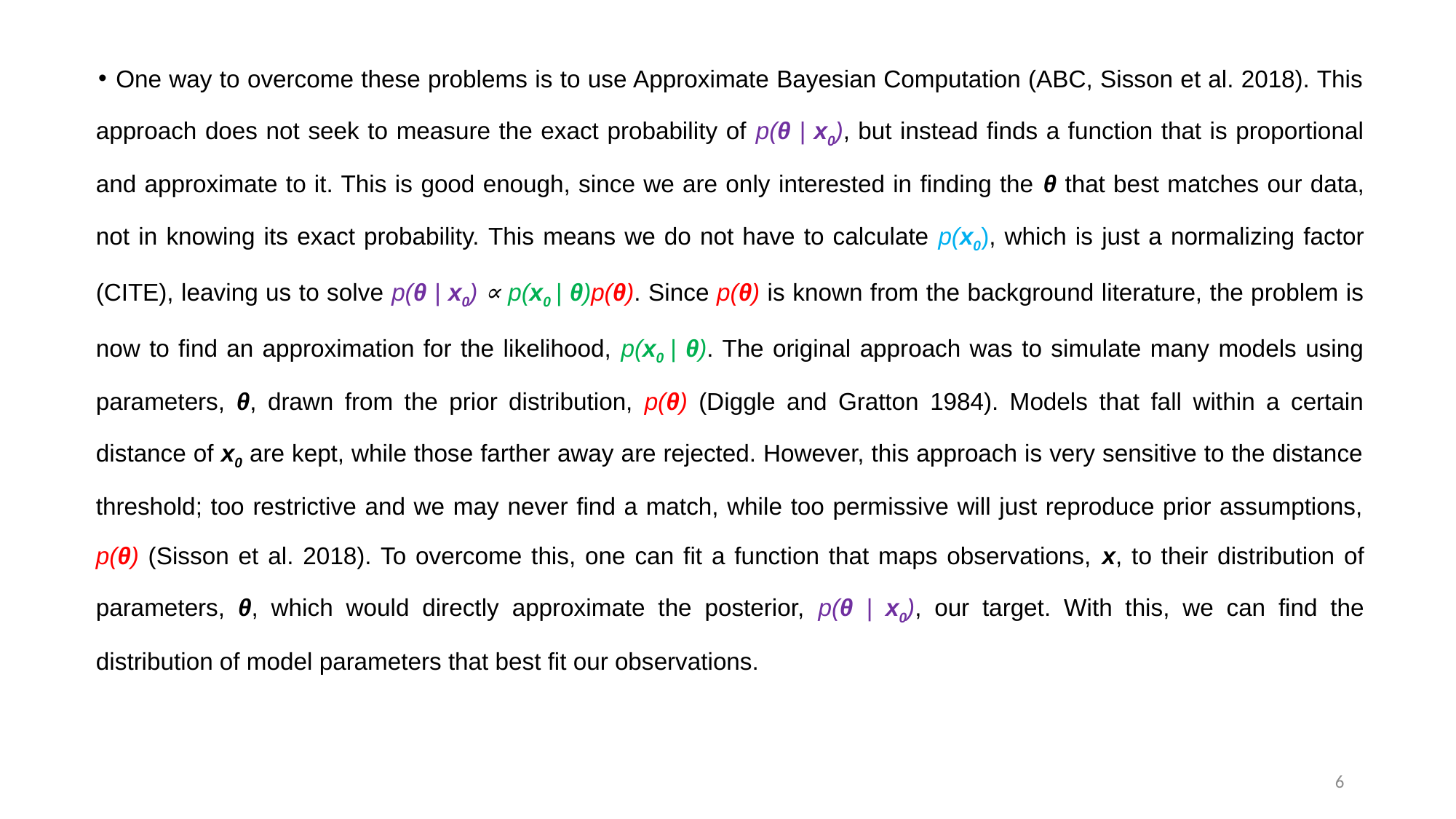

One way to overcome these problems is to use Approximate Bayesian Computation (ABC, Sisson et al. 2018). This approach does not seek to measure the exact probability of p(θ | x0), but instead finds a function that is proportional and approximate to it. This is good enough, since we are only interested in finding the θ that best matches our data, not in knowing its exact probability. This means we do not have to calculate p(x0), which is just a normalizing factor (CITE), leaving us to solve p(θ | x0) ∝ p(x0 | θ)p(θ). Since p(θ) is known from the background literature, the problem is now to find an approximation for the likelihood, p(x0 | θ). The original approach was to simulate many models using parameters, θ, drawn from the prior distribution, p(θ) (Diggle and Gratton 1984). Models that fall within a certain distance of x0 are kept, while those farther away are rejected. However, this approach is very sensitive to the distance threshold; too restrictive and we may never find a match, while too permissive will just reproduce prior assumptions, p(θ) (Sisson et al. 2018). To overcome this, one can fit a function that maps observations, x, to their distribution of parameters, θ, which would directly approximate the posterior, p(θ | x0), our target. With this, we can find the distribution of model parameters that best fit our observations.

6